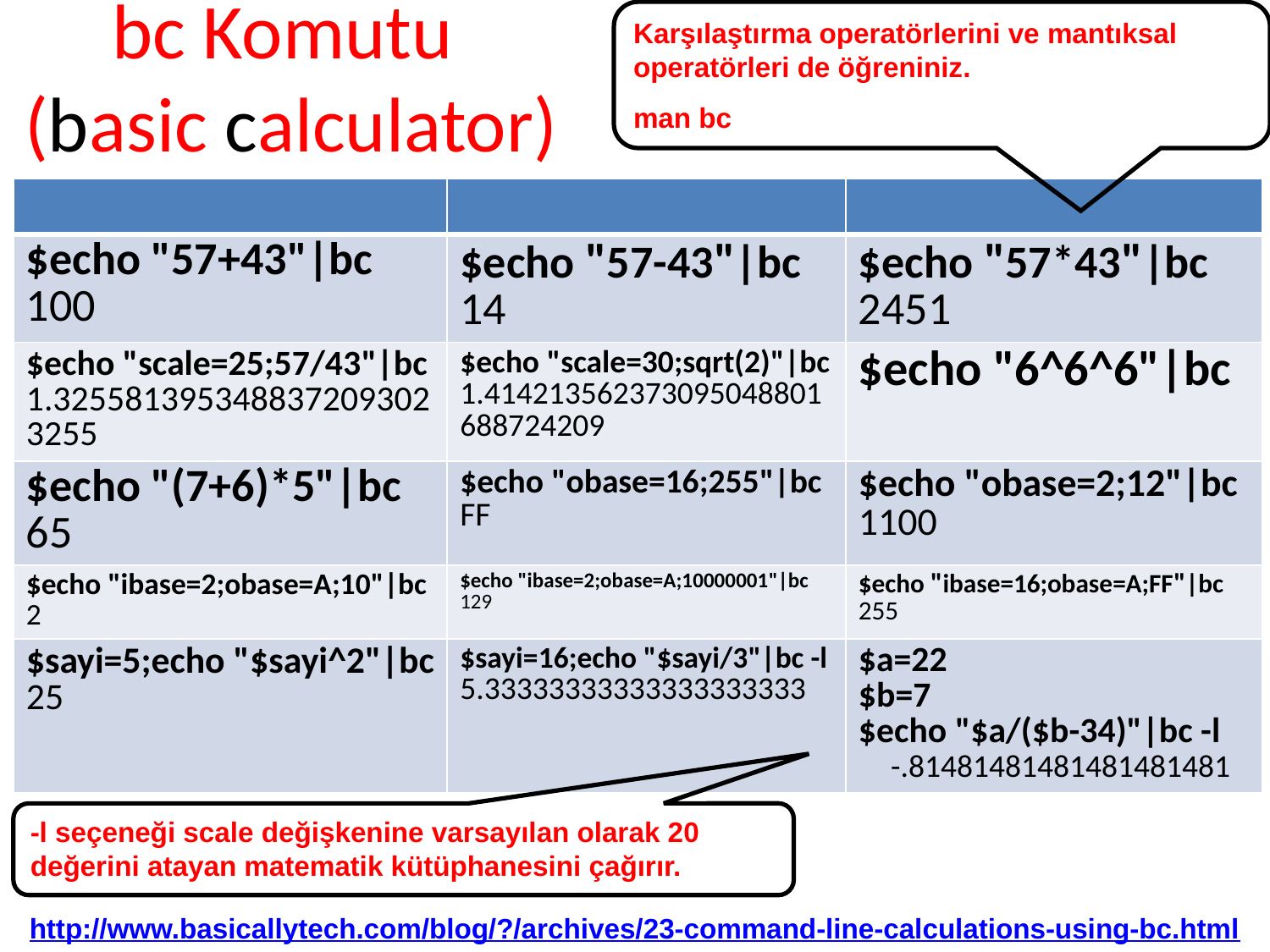

# bc Komutu (basic calculator)
Karşılaştırma operatörlerini ve mantıksal operatörleri de öğreniniz.
man bc
|  |  |  |
| --- | --- | --- |
| $echo "57+43"|bc 100 | $echo "57-43"|bc 14 | $echo "57\*43"|bc 2451 |
| $echo "scale=25;57/43"|bc 1.3255813953488372093023255 | $echo "scale=30;sqrt(2)"|bc 1.414213562373095048801688724209 | $echo "6^6^6"|bc |
| $echo "(7+6)\*5"|bc 65 | $echo "obase=16;255"|bc FF | $echo "obase=2;12"|bc 1100 |
| $echo "ibase=2;obase=A;10"|bc 2 | $echo "ibase=2;obase=A;10000001"|bc 129 | $echo "ibase=16;obase=A;FF"|bc 255 |
| $sayi=5;echo "$sayi^2"|bc 25 | $sayi=16;echo "$sayi/3"|bc -l 5.33333333333333333333 | $a=22 $b=7 $echo "$a/($b-34)"|bc -l -.81481481481481481481 |
-l seçeneği scale değişkenine varsayılan olarak 20 değerini atayan matematik kütüphanesini çağırır.
http://www.basicallytech.com/blog/?/archives/23-command-line-calculations-using-bc.html